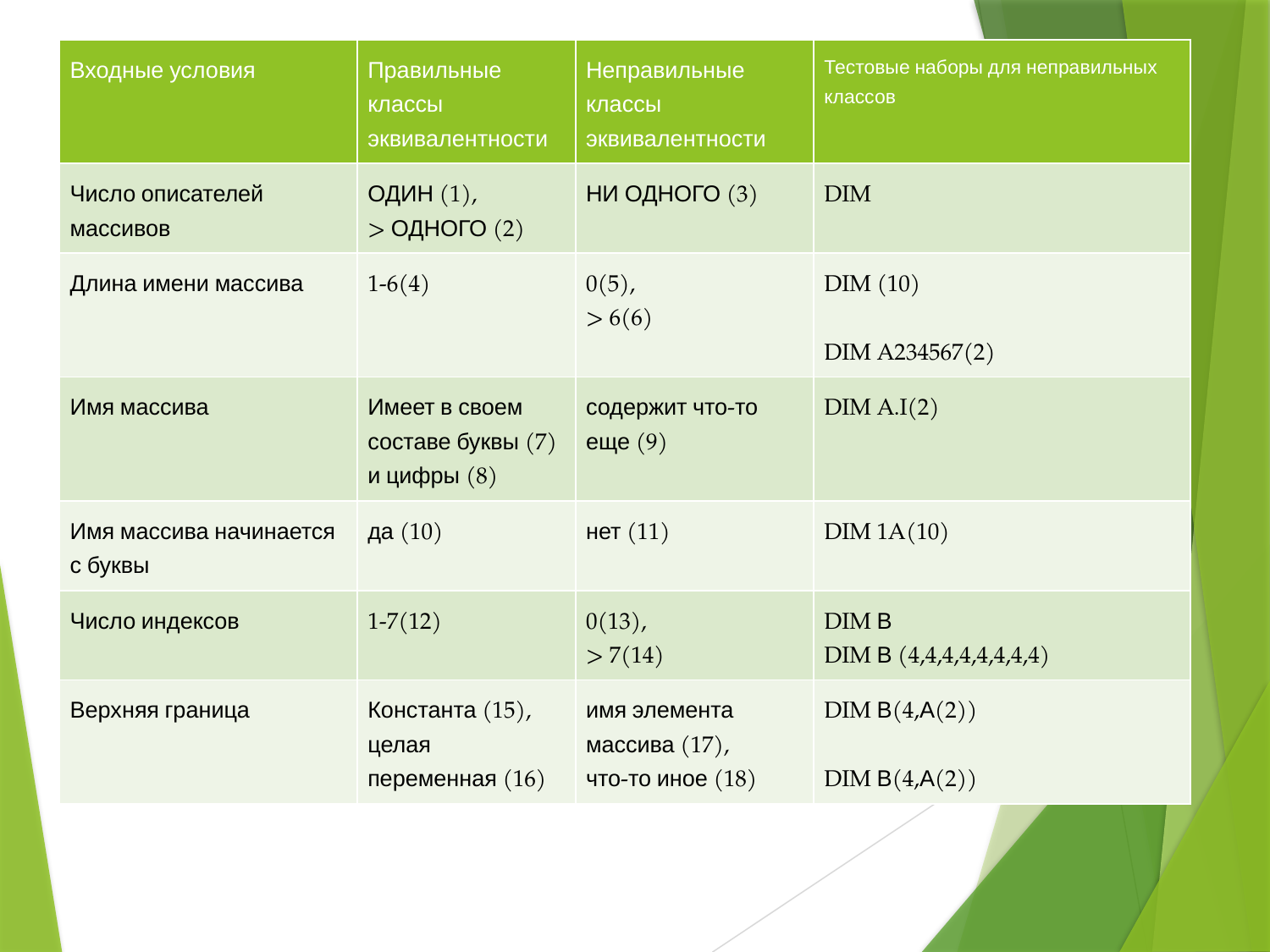

| Входные условия | Правильные классы эквивалентности | Неправильные классы эквивалентности | Тестовые наборы для неправильных классов |
| --- | --- | --- | --- |
| Число описателей массивов | ОДИН (1), > ОДНОГО (2) | НИ ОДНОГО (3) | DIM |
| Длина имени массива | 1-6(4) | 0(5), > 6(6) | DIM (10) DIM A234567(2) |
| Имя массива | Имеет в своем составе буквы (7) и цифры (8) | содержит что-то еще (9) | DIM A.I(2) |
| Имя массива начинается с буквы | да (10) | нет (11) | DIM 1A(10) |
| Число индексов | 1-7(12) | 0(13), > 7(14) | DIM В DIM В (4,4,4,4,4,4,4,4) |
| Верхняя граница | Константа (15), целая переменная (16) | имя элемента массива (17), что-то иное (18) | DIM В(4,А(2)) DIM В(4,А(2)) |